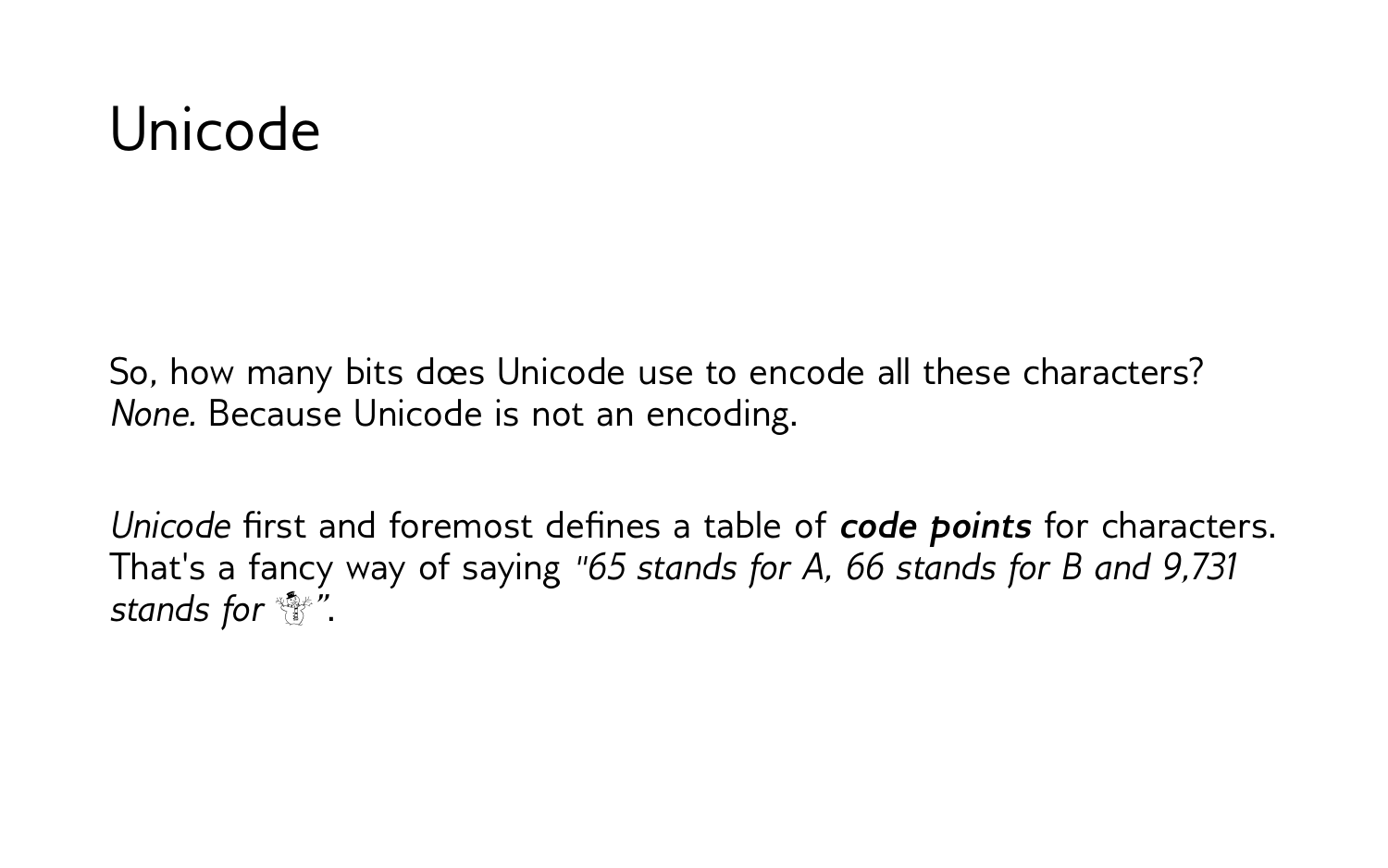

# Unicode

So, how many bits does Unicode use to encode all these characters? None. Because Unicode is not an encoding.

Unicode first and foremost defines a table of code points for characters. That's a fancy way of saying "65 stands for A, 66 stands for B and 9,731 stands for ☃”.